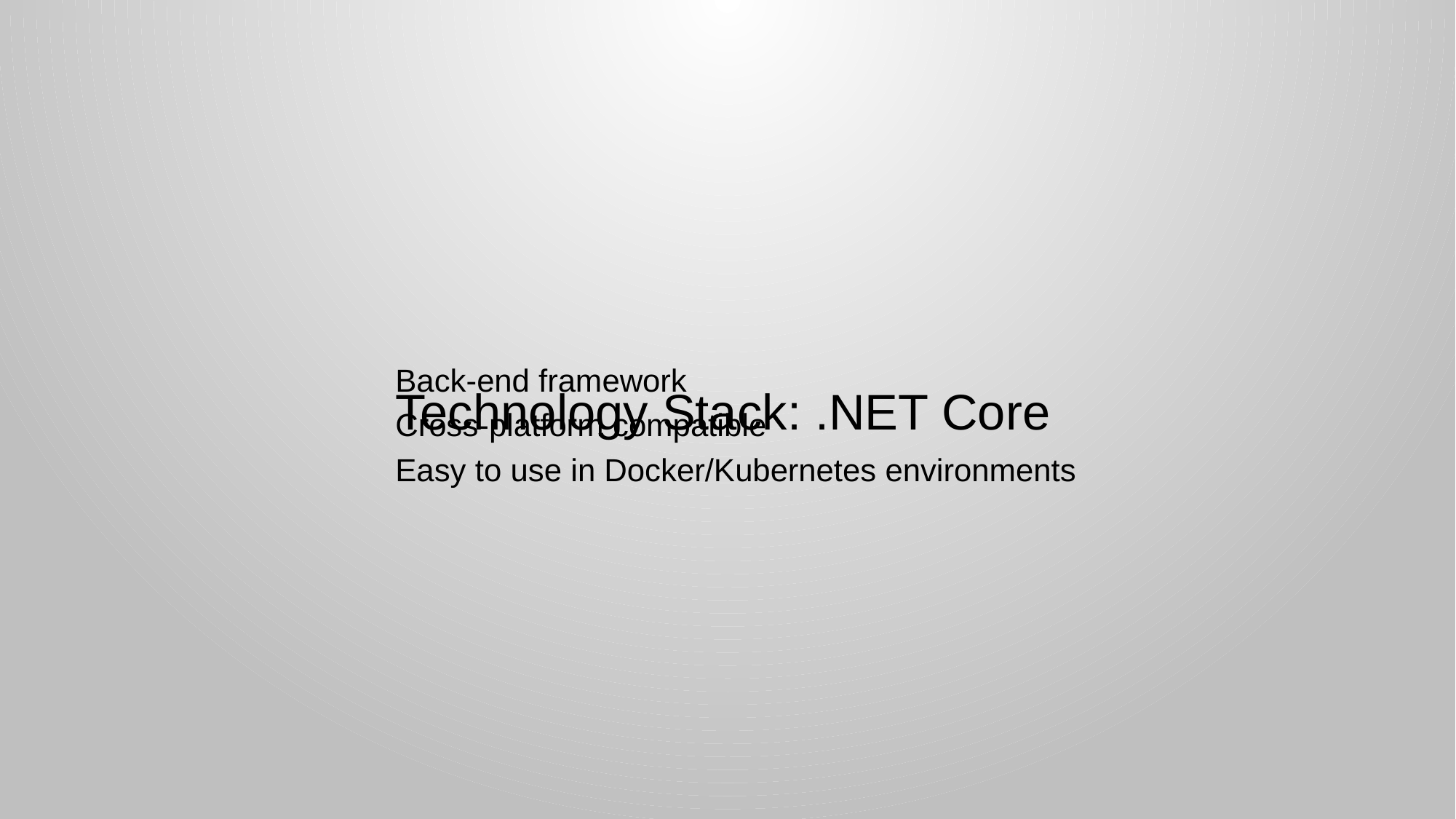

# Technology Stack: .NET Core
Back-end framework
Cross-platform compatible
Easy to use in Docker/Kubernetes environments